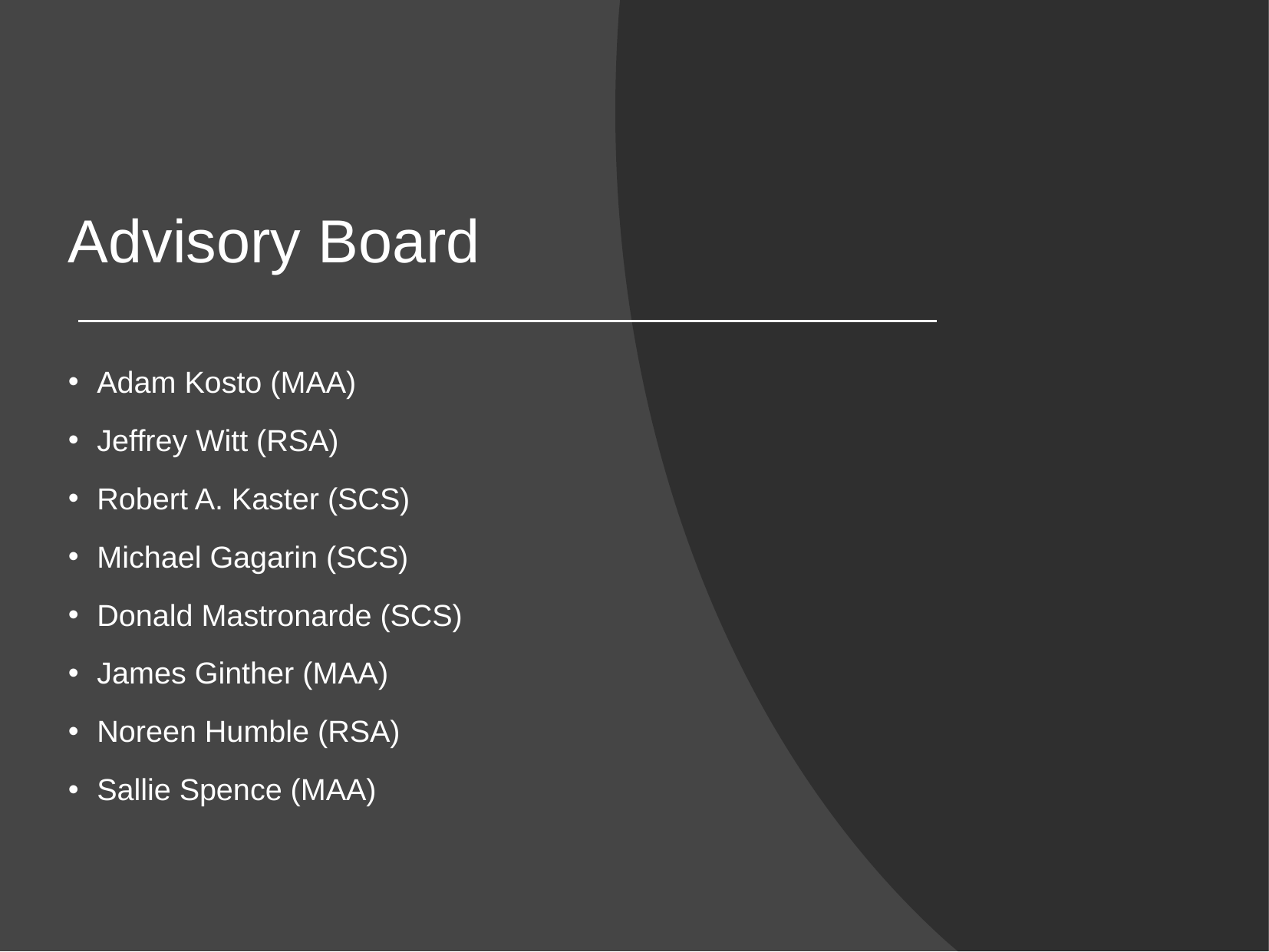

# Advisory Board
Adam Kosto (MAA)
Jeffrey Witt (RSA)
Robert A. Kaster (SCS)
Michael Gagarin (SCS)
Donald Mastronarde (SCS)
James Ginther (MAA)
Noreen Humble (RSA)
Sallie Spence (MAA)